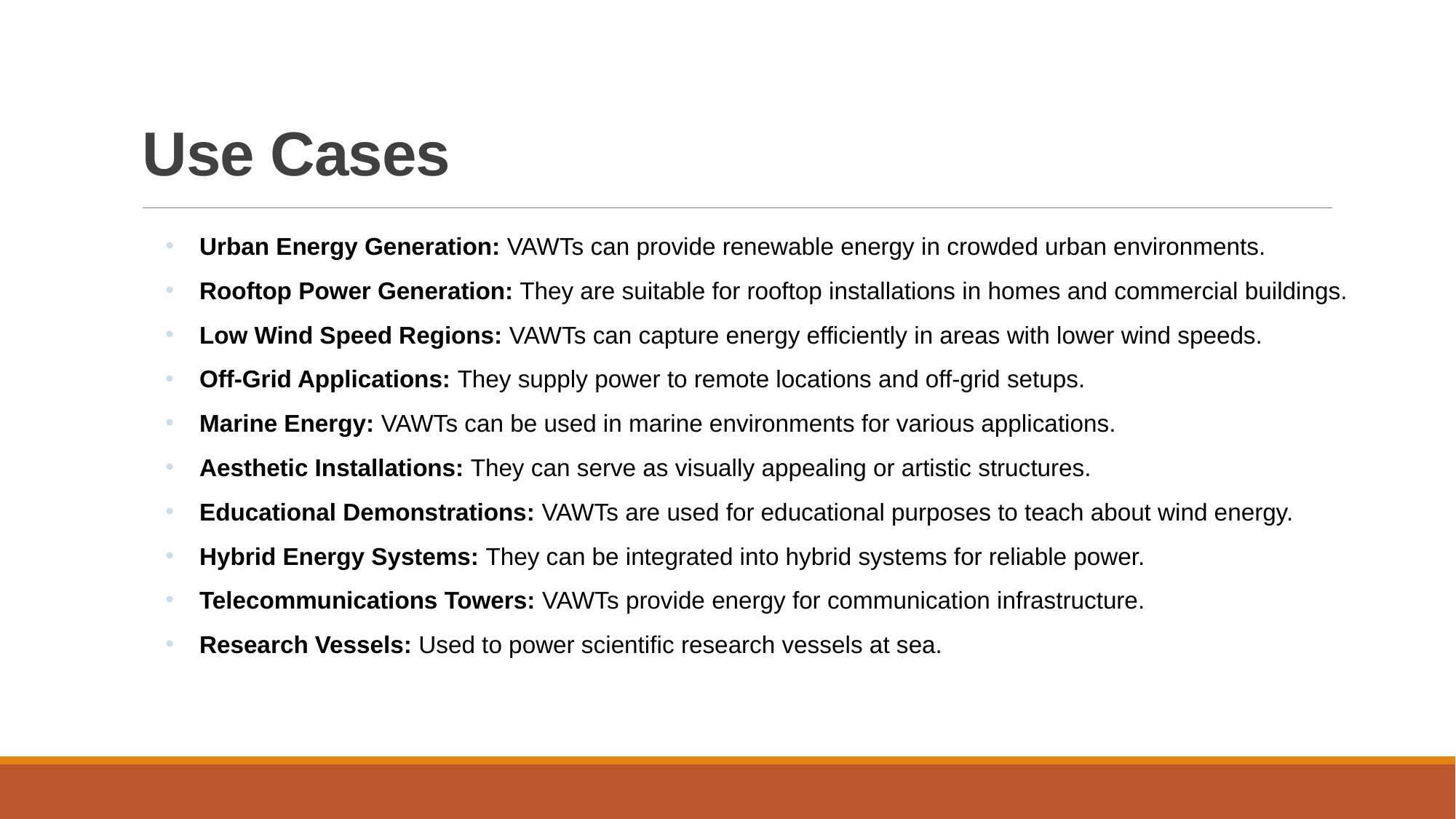

# Use Cases
Urban Energy Generation: VAWTs can provide renewable energy in crowded urban environments.
Rooftop Power Generation: They are suitable for rooftop installations in homes and commercial buildings.
Low Wind Speed Regions: VAWTs can capture energy efficiently in areas with lower wind speeds.
Off-Grid Applications: They supply power to remote locations and off-grid setups.
Marine Energy: VAWTs can be used in marine environments for various applications.
Aesthetic Installations: They can serve as visually appealing or artistic structures.
Educational Demonstrations: VAWTs are used for educational purposes to teach about wind energy.
Hybrid Energy Systems: They can be integrated into hybrid systems for reliable power.
Telecommunications Towers: VAWTs provide energy for communication infrastructure.
Research Vessels: Used to power scientific research vessels at sea.